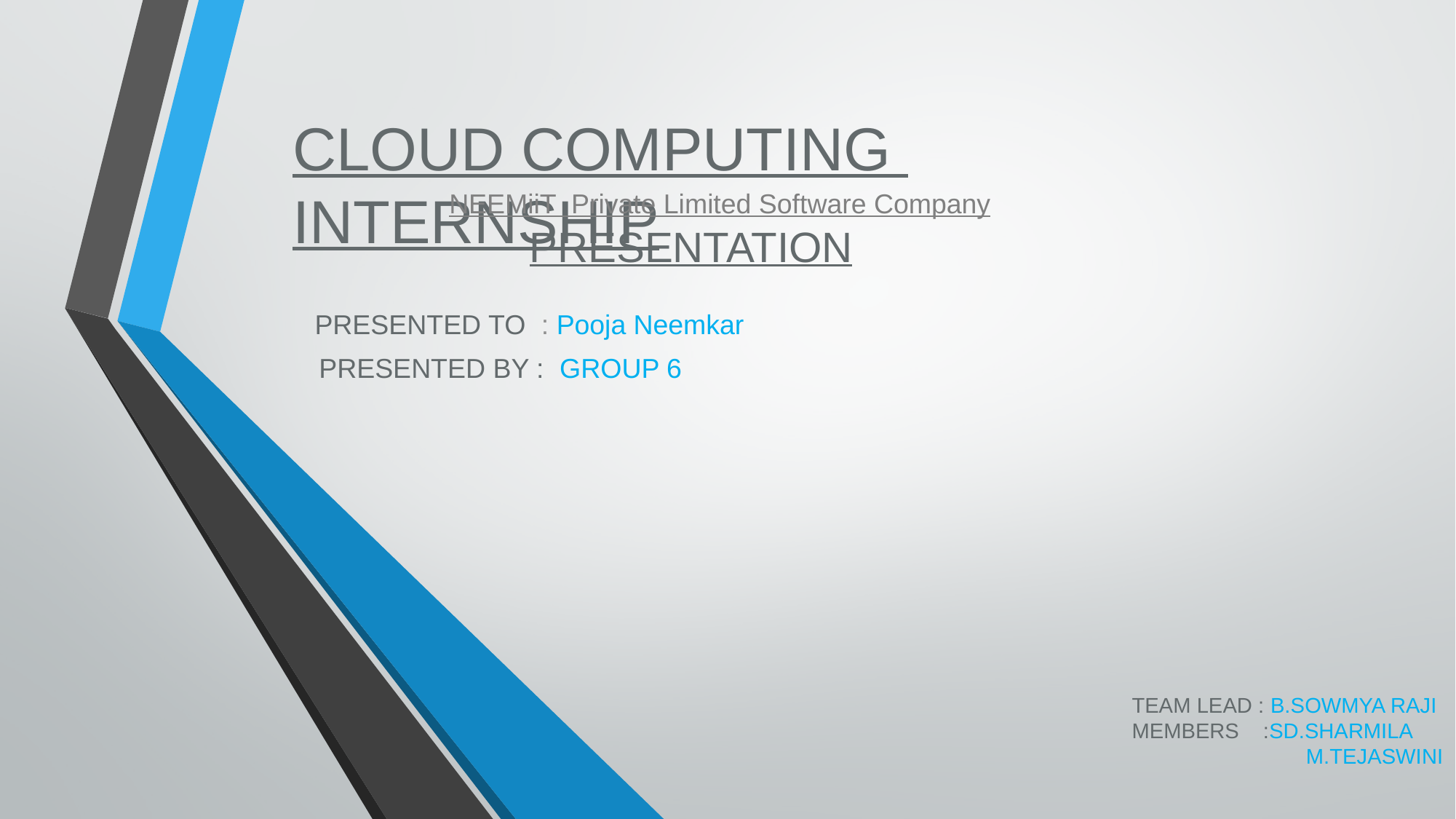

CLOUD COMPUTING  INTERNSHIP
NEEMiiT  Private Limited Software Company
PRESENTATION
PRESENTED TO  : Pooja Neemkar
  PRESENTED BY :  GROUP 6

  TEAM LEAD : B.SOWMYA RAJI
  MEMBERS    :SD.SHARMILA
                               M.TEJASWINI